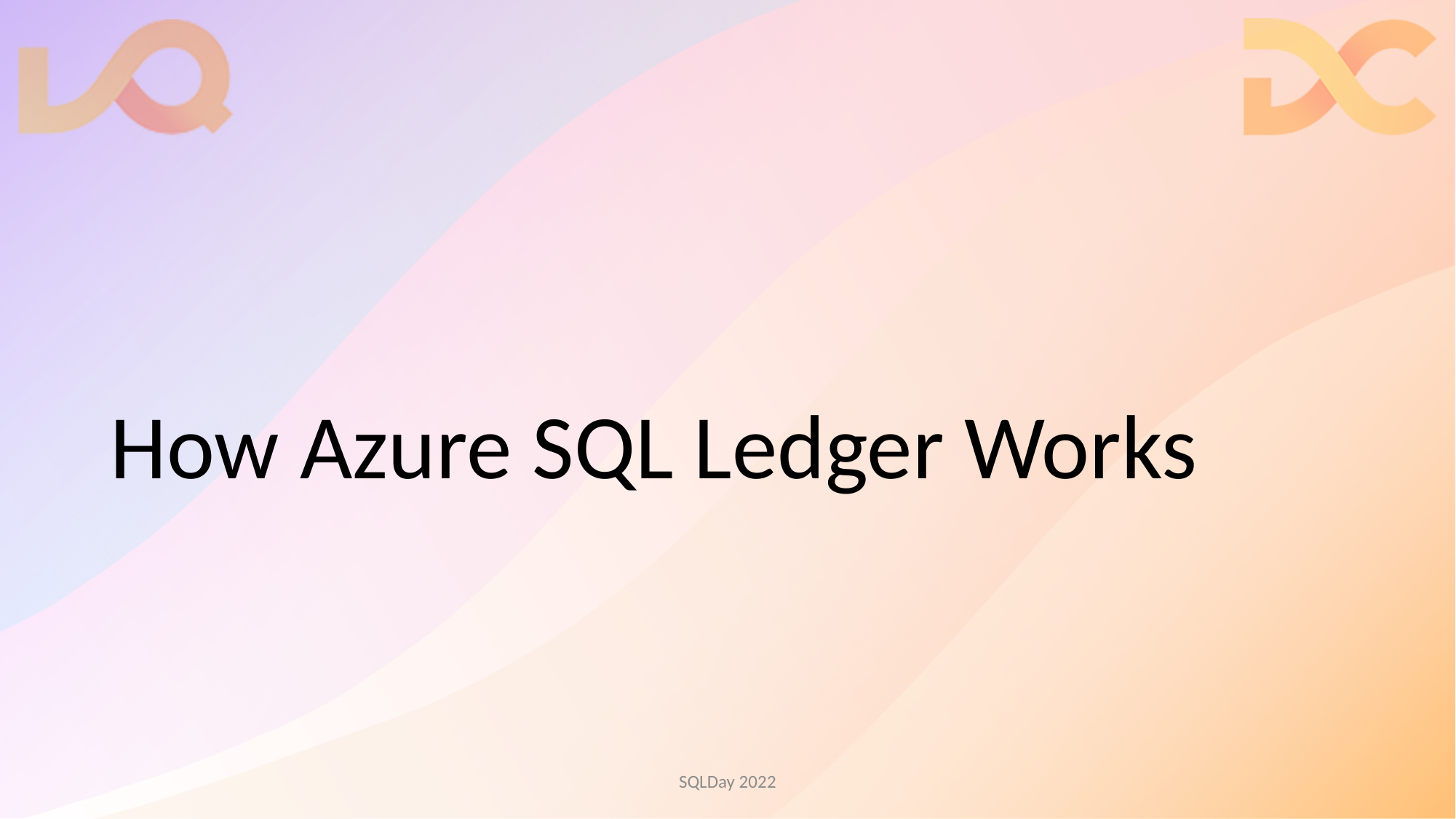

# How Azure SQL Ledger Works

SQLDay 2022